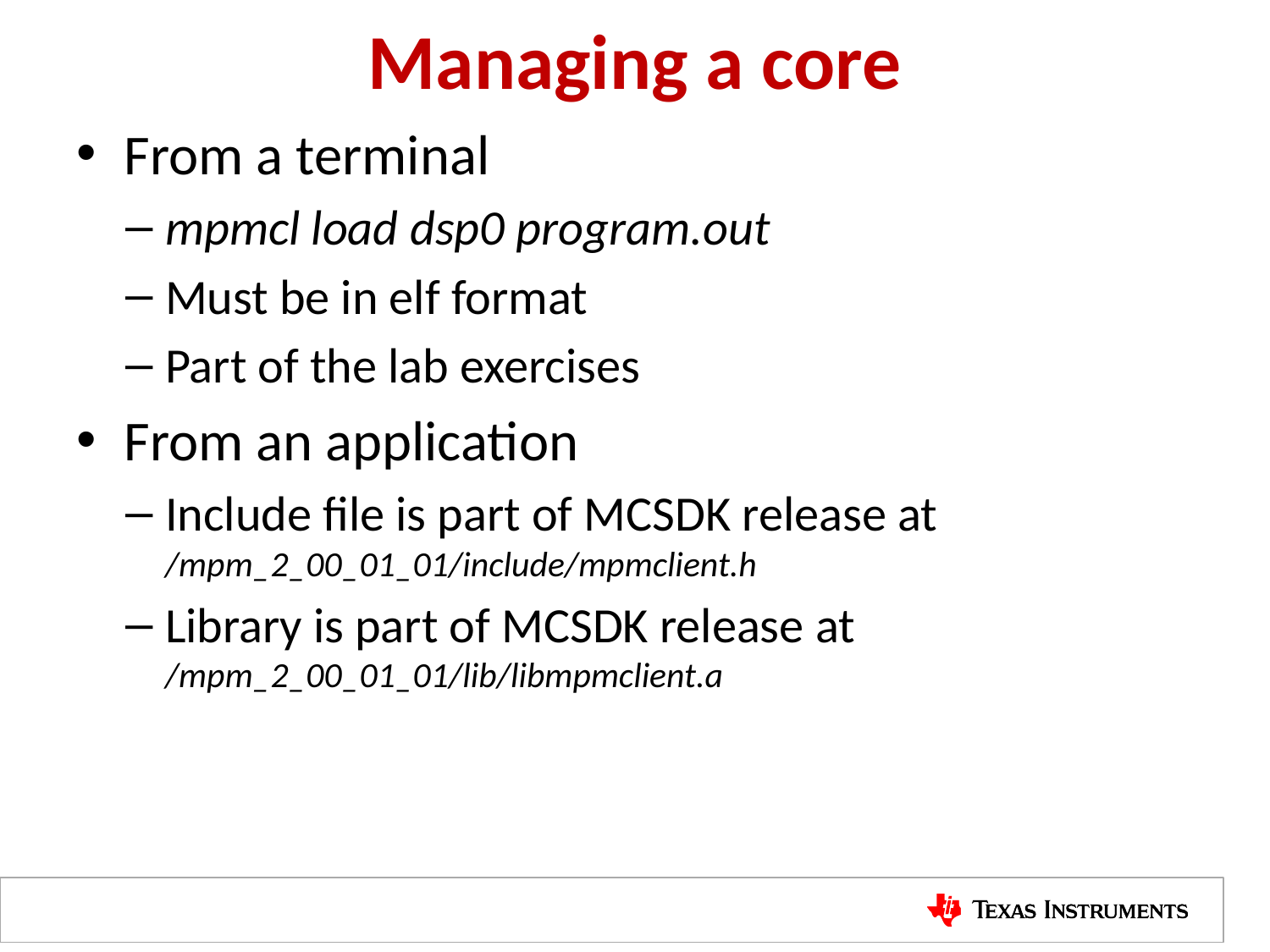

# Managing a core
From a terminal
mpmcl load dsp0 program.out
Must be in elf format
Part of the lab exercises
From an application
Include file is part of MCSDK release at /mpm_2_00_01_01/include/mpmclient.h
Library is part of MCSDK release at /mpm_2_00_01_01/lib/libmpmclient.a